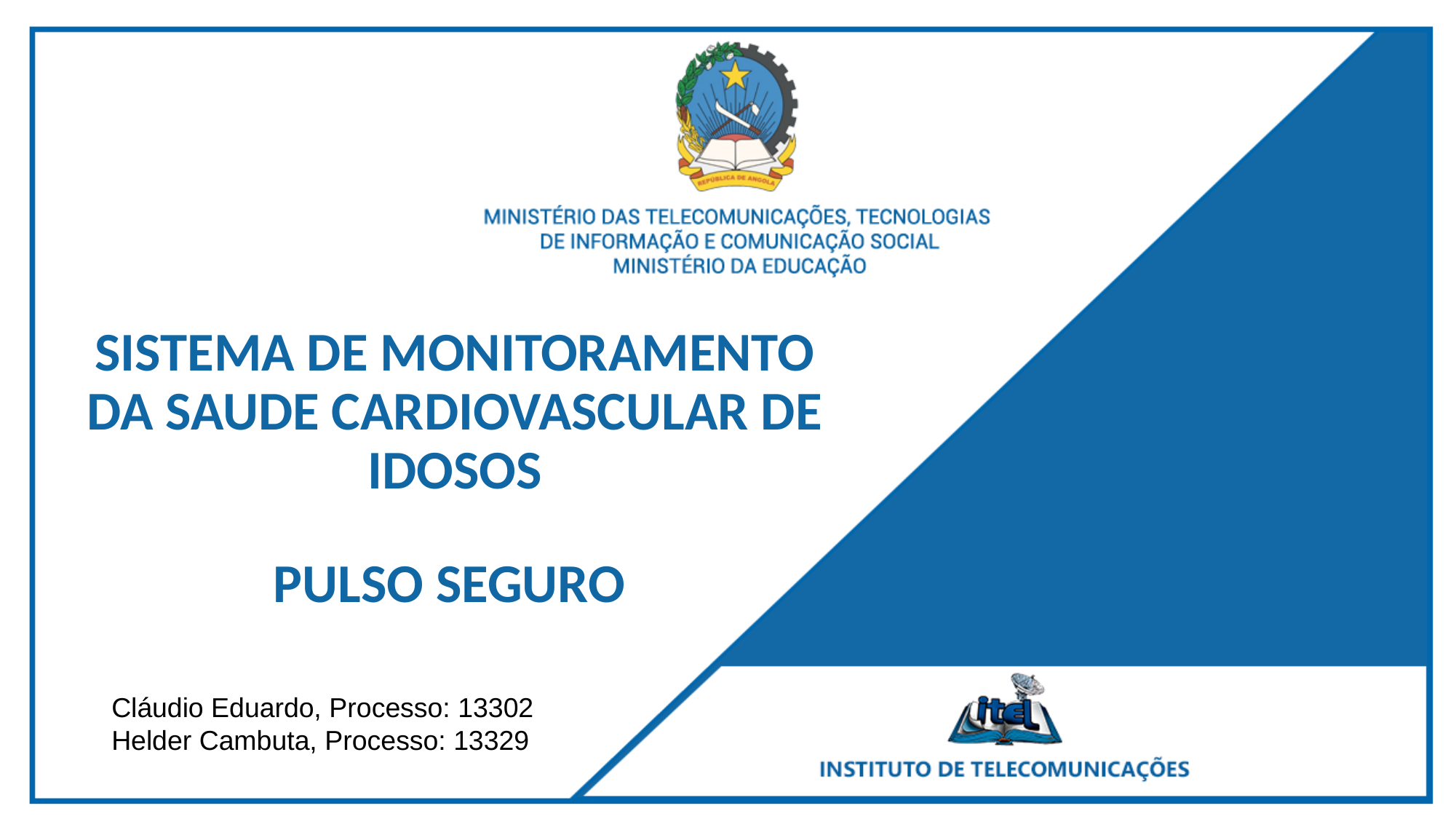

# SISTEMA DE MONITORAMENTO DA SAUDE CARDIOVASCULAR DE IDOSOS
PULSO SEGURO
Cláudio Eduardo, Processo: 13302
Helder Cambuta, Processo: 13329